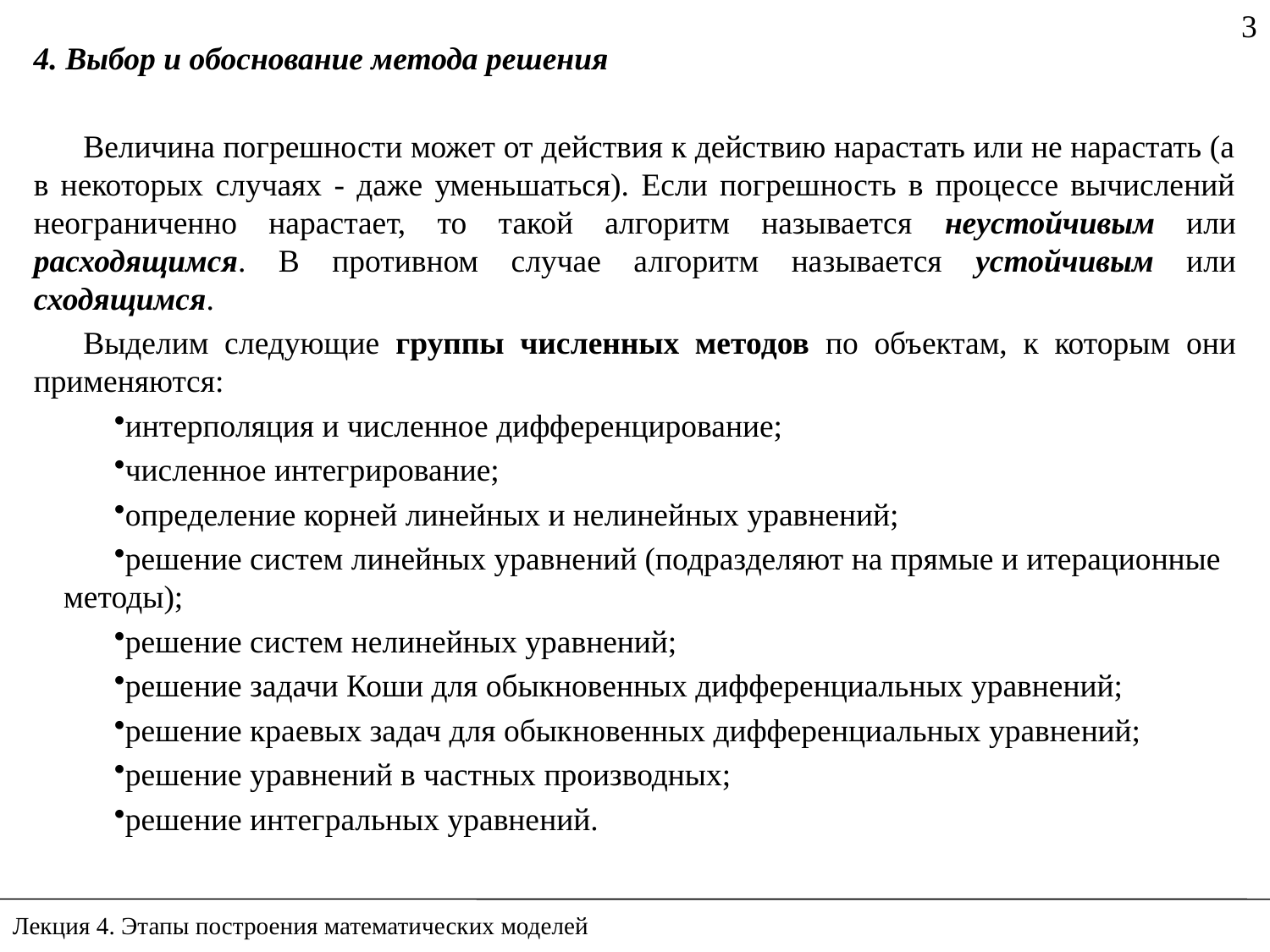

3
4. Выбор и обоснование метода решения
Величина погрешности может от действия к действию нарастать или не нарастать (а в некоторых случаях - даже уменьшаться). Если погрешность в процессе вычислений неограниченно нарастает, то такой алгоритм называется неустойчивым или расходящимся. В противном случае алгоритм называется устойчивым или сходящимся.
Выделим следующие группы численных методов по объектам, к которым они применяются:
интерполяция и численное дифференцирование;
численное интегрирование;
определение корней линейных и нелинейных уравнений;
решение систем линейных уравнений (подразделяют на прямые и итерационные методы);
решение систем нелинейных уравнений;
решение задачи Коши для обыкновенных дифференциальных уравнений;
решение краевых задач для обыкновенных дифференциальных уравнений;
решение уравнений в частных производных;
решение интегральных уравнений.

Лекция 4. Этапы построения математических моделей